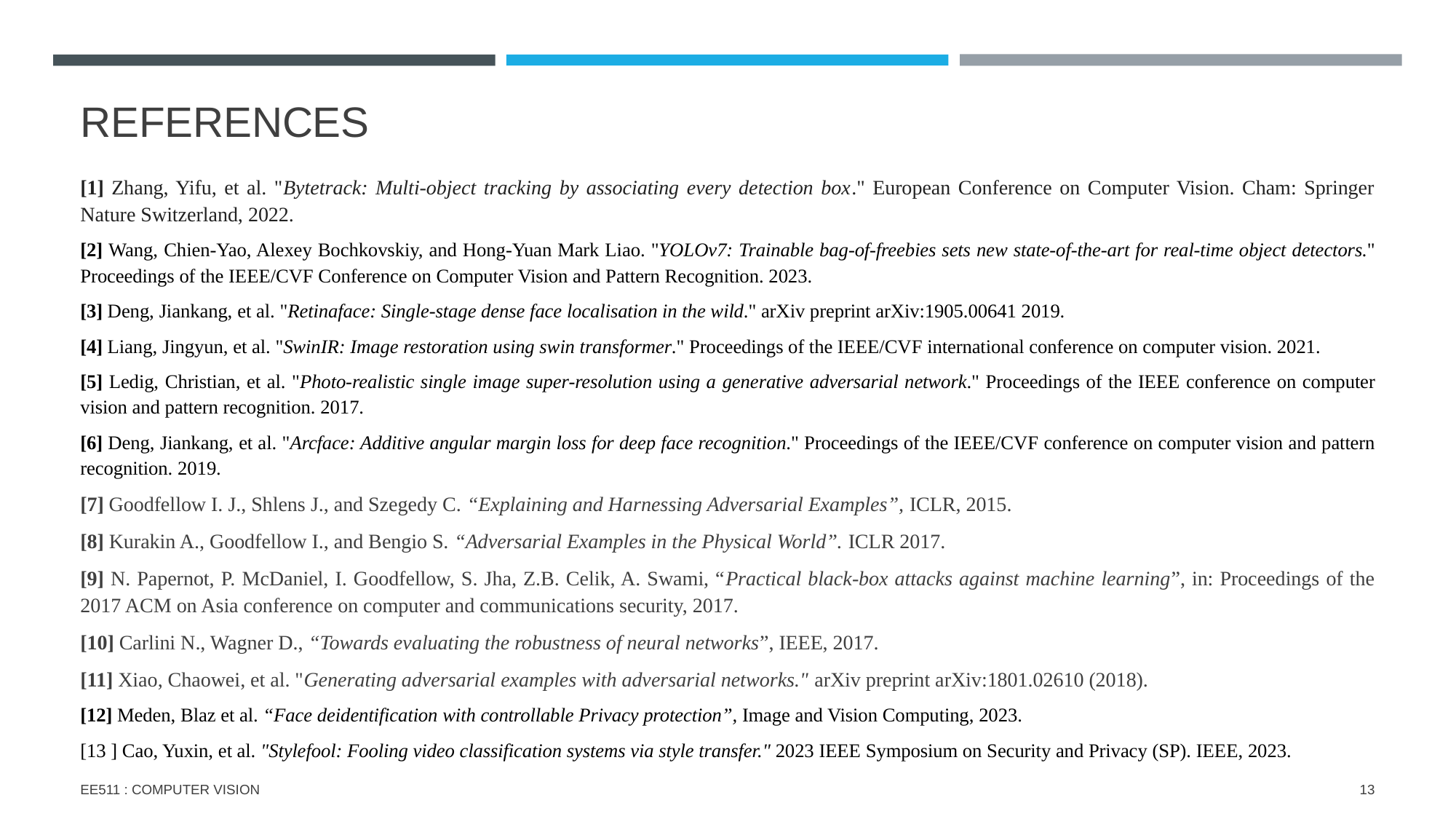

# REFERENCES
[1] Zhang, Yifu, et al. "Bytetrack: Multi-object tracking by associating every detection box." European Conference on Computer Vision. Cham: Springer Nature Switzerland, 2022.
[2] Wang, Chien-Yao, Alexey Bochkovskiy, and Hong-Yuan Mark Liao. "YOLOv7: Trainable bag-of-freebies sets new state-of-the-art for real-time object detectors." Proceedings of the IEEE/CVF Conference on Computer Vision and Pattern Recognition. 2023.
[3] Deng, Jiankang, et al. "Retinaface: Single-stage dense face localisation in the wild." arXiv preprint arXiv:1905.00641 2019.
[4] Liang, Jingyun, et al. "SwinIR: Image restoration using swin transformer." Proceedings of the IEEE/CVF international conference on computer vision. 2021.
[5] Ledig, Christian, et al. "Photo-realistic single image super-resolution using a generative adversarial network." Proceedings of the IEEE conference on computer vision and pattern recognition. 2017.
[6] Deng, Jiankang, et al. "Arcface: Additive angular margin loss for deep face recognition." Proceedings of the IEEE/CVF conference on computer vision and pattern recognition. 2019.
[7] Goodfellow I. J., Shlens J., and Szegedy C. “Explaining and Harnessing Adversarial Examples”, ICLR, 2015.
[8] Kurakin A., Goodfellow I., and Bengio S. “Adversarial Examples in the Physical World”. ICLR 2017.
[9] N. Papernot, P. McDaniel, I. Goodfellow, S. Jha, Z.B. Celik, A. Swami, “Practical black-box attacks against machine learning”, in: Proceedings of the 2017 ACM on Asia conference on computer and communications security, 2017.
[10] Carlini N., Wagner D., “Towards evaluating the robustness of neural networks”, IEEE, 2017.
[11] Xiao, Chaowei, et al. "Generating adversarial examples with adversarial networks." arXiv preprint arXiv:1801.02610 (2018).
[12] Meden, Blaz et al. “Face deidentification with controllable Privacy protection”, Image and Vision Computing, 2023.
[13 ] Cao, Yuxin, et al. "Stylefool: Fooling video classification systems via style transfer." 2023 IEEE Symposium on Security and Privacy (SP). IEEE, 2023.
EE511 : COMPUTER VISION
13